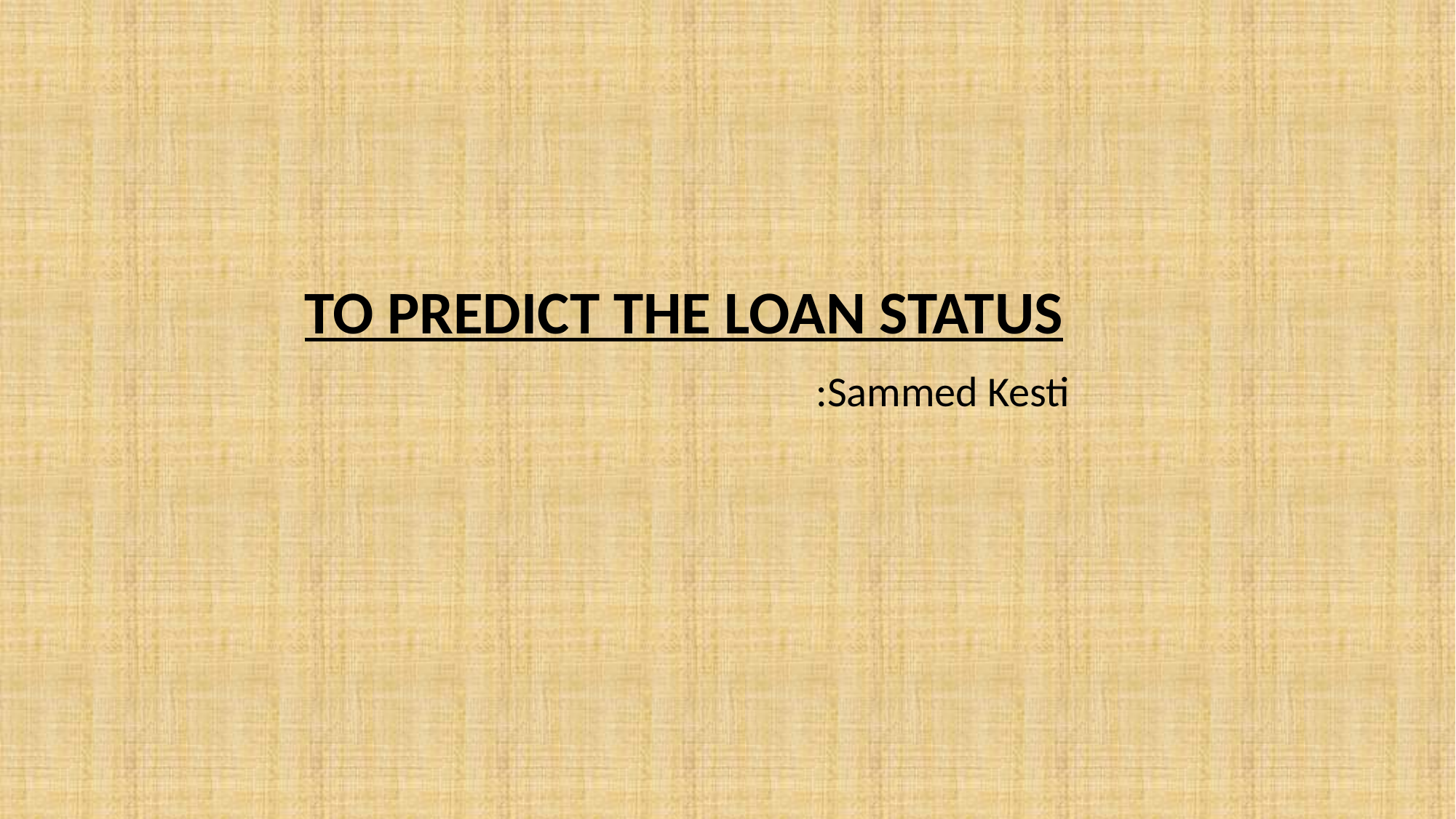

# TO PREDICT THE LOAN STATUS :Sammed Kesti